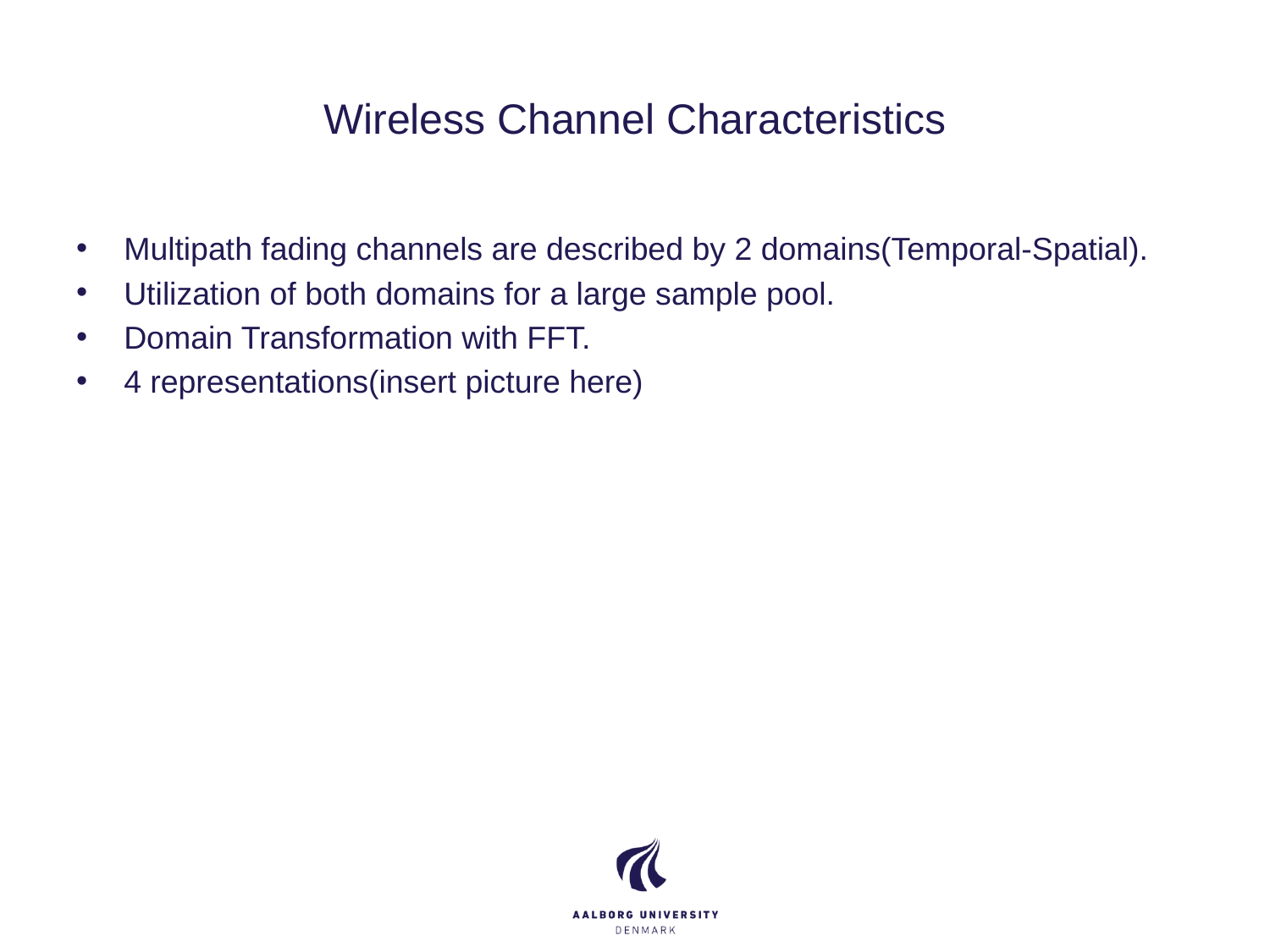

# Wireless Channel Characteristics
Multipath fading channels are described by 2 domains(Temporal-Spatial).
Utilization of both domains for a large sample pool.
Domain Transformation with FFT.
4 representations(insert picture here)